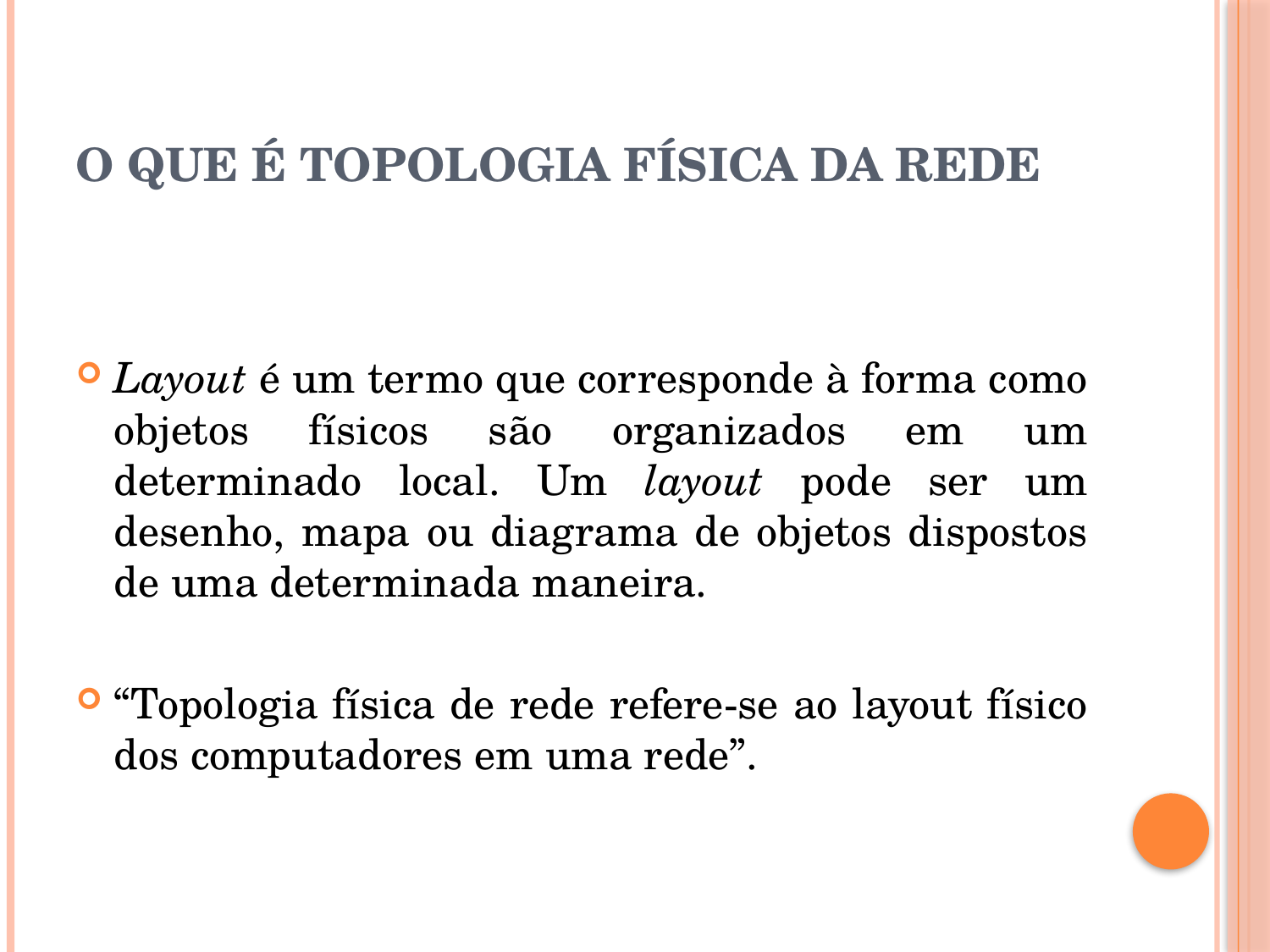

# O que é topologia física da rede

Layout é um termo que corresponde à forma como objetos físicos são organizados em um determinado local. Um layout pode ser um desenho, mapa ou diagrama de objetos dispostos de uma determinada maneira.

“Topologia física de rede refere-se ao layout físico dos computadores em uma rede”.